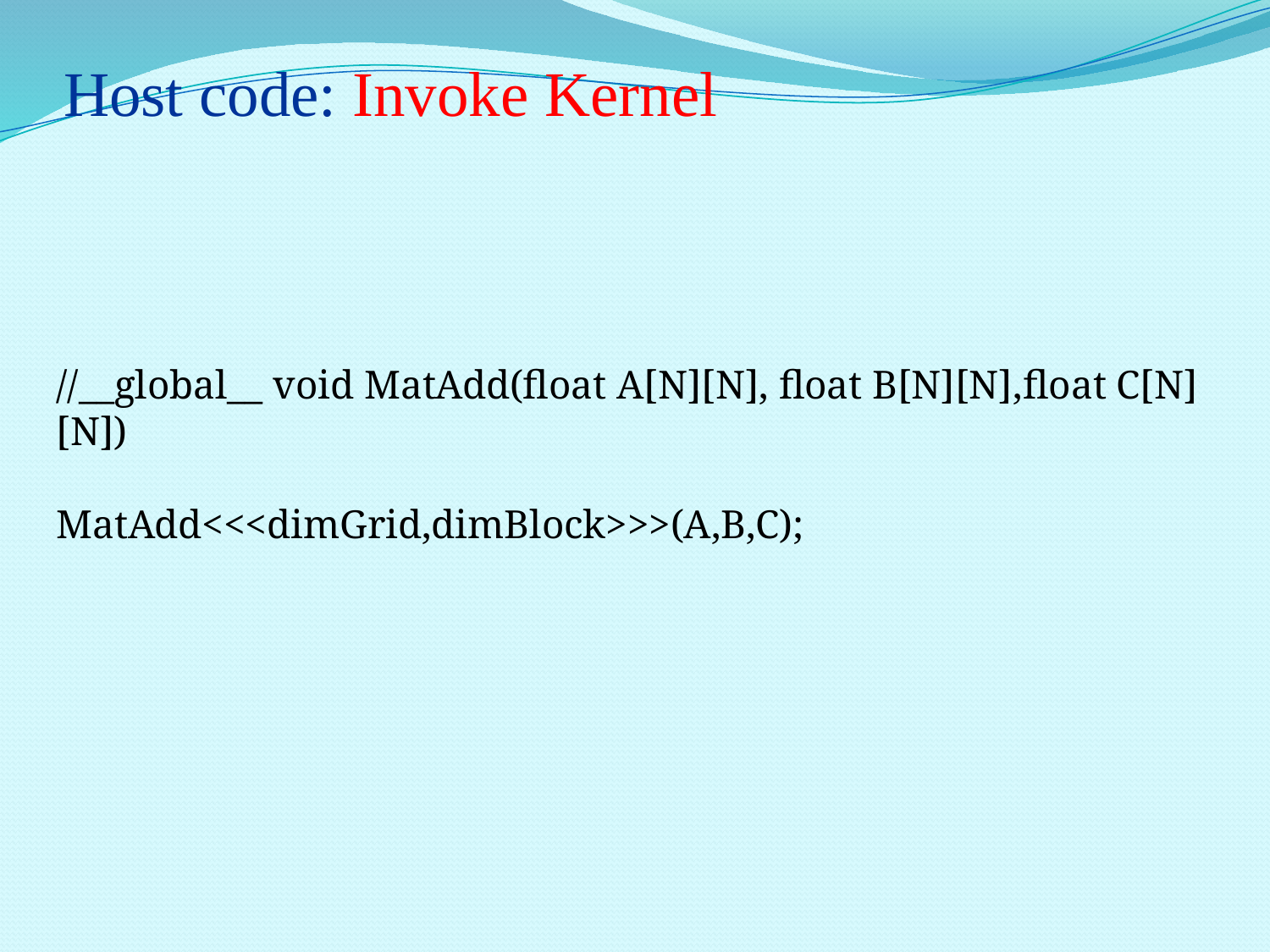

Host code: Invoke Kernel
//__global__ void MatAdd(float A[N][N], float B[N][N],float C[N][N])

MatAdd<<<dimGrid,dimBlock>>>(A,B,C);